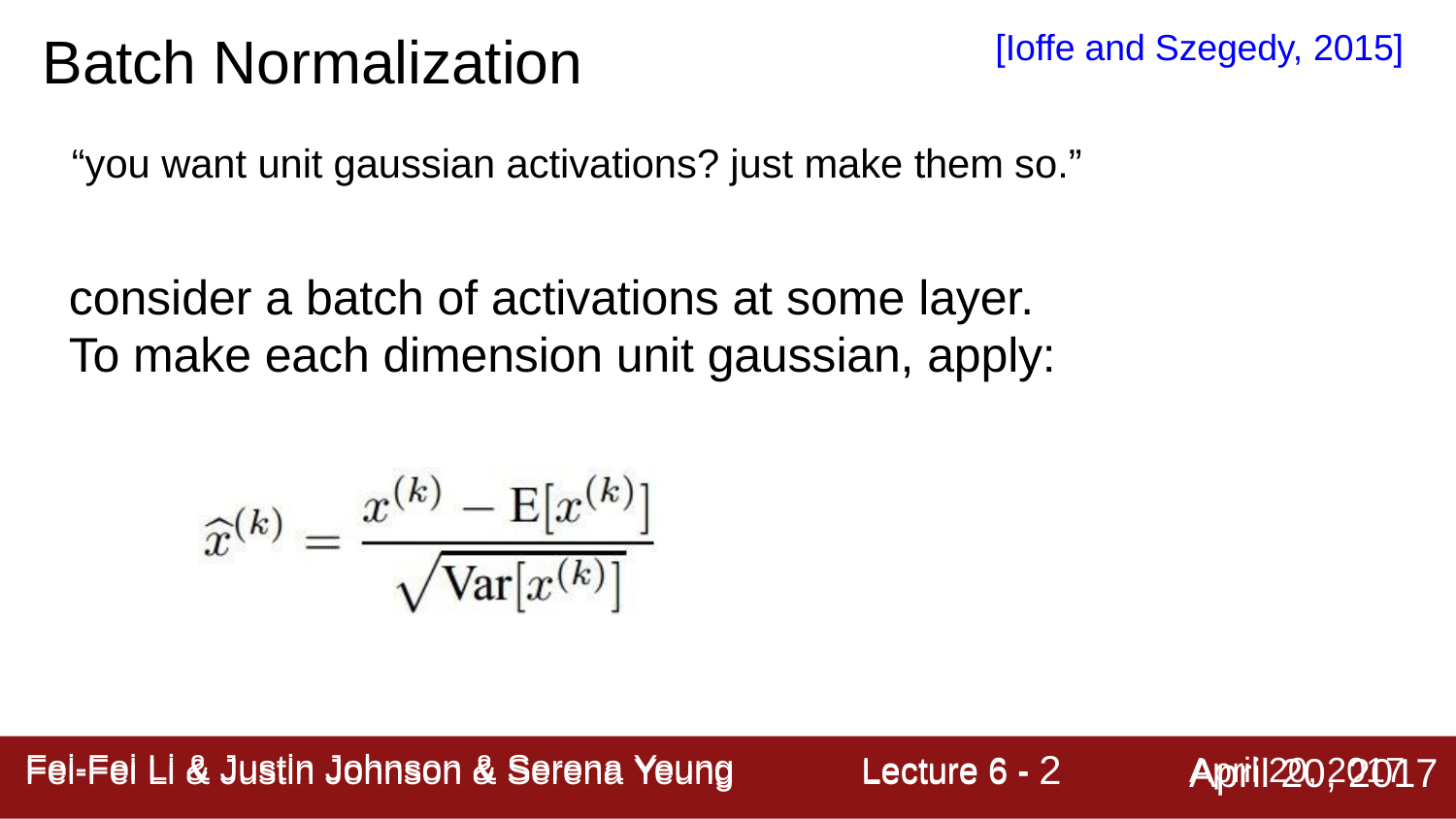

# Batch Normalization
[Ioffe and Szegedy, 2015]
“you want unit gaussian activations? just make them so.”

consider a batch of activations at some layer.  To make each dimension unit gaussian, apply:

Lecture 6 - 2
April 20, 2017
Fei-Fei Li & Justin Johnson & Serena Yeung
Fei-Fei Li & Justin Johnson & Serena Yeung	Lecture 6 -	April 20, 2017